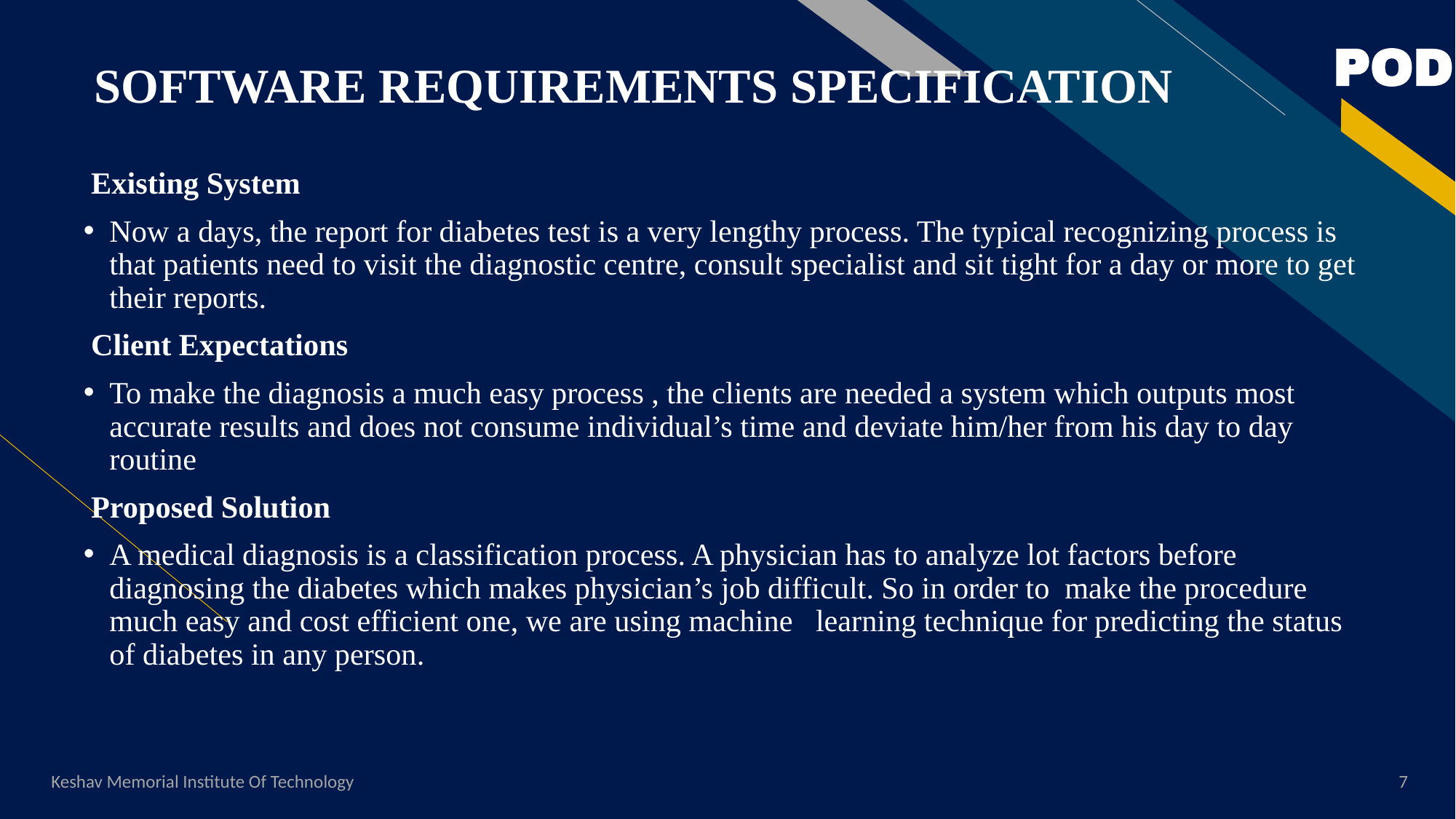

# SOFTWARE REQUIREMENTS SPECIFICATION
 Existing System
Now a days, the report for diabetes test is a very lengthy process. The typical recognizing process is that patients need to visit the diagnostic centre, consult specialist and sit tight for a day or more to get their reports.
 Client Expectations
To make the diagnosis a much easy process , the clients are needed a system which outputs most accurate results and does not consume individual’s time and deviate him/her from his day to day routine
 Proposed Solution
A medical diagnosis is a classification process. A physician has to analyze lot factors before diagnosing the diabetes which makes physician’s job difficult. So in order to  make the procedure much easy and cost efficient one, we are using machine   learning technique for predicting the status of diabetes in any person.

Keshav Memorial Institute Of Technology
7